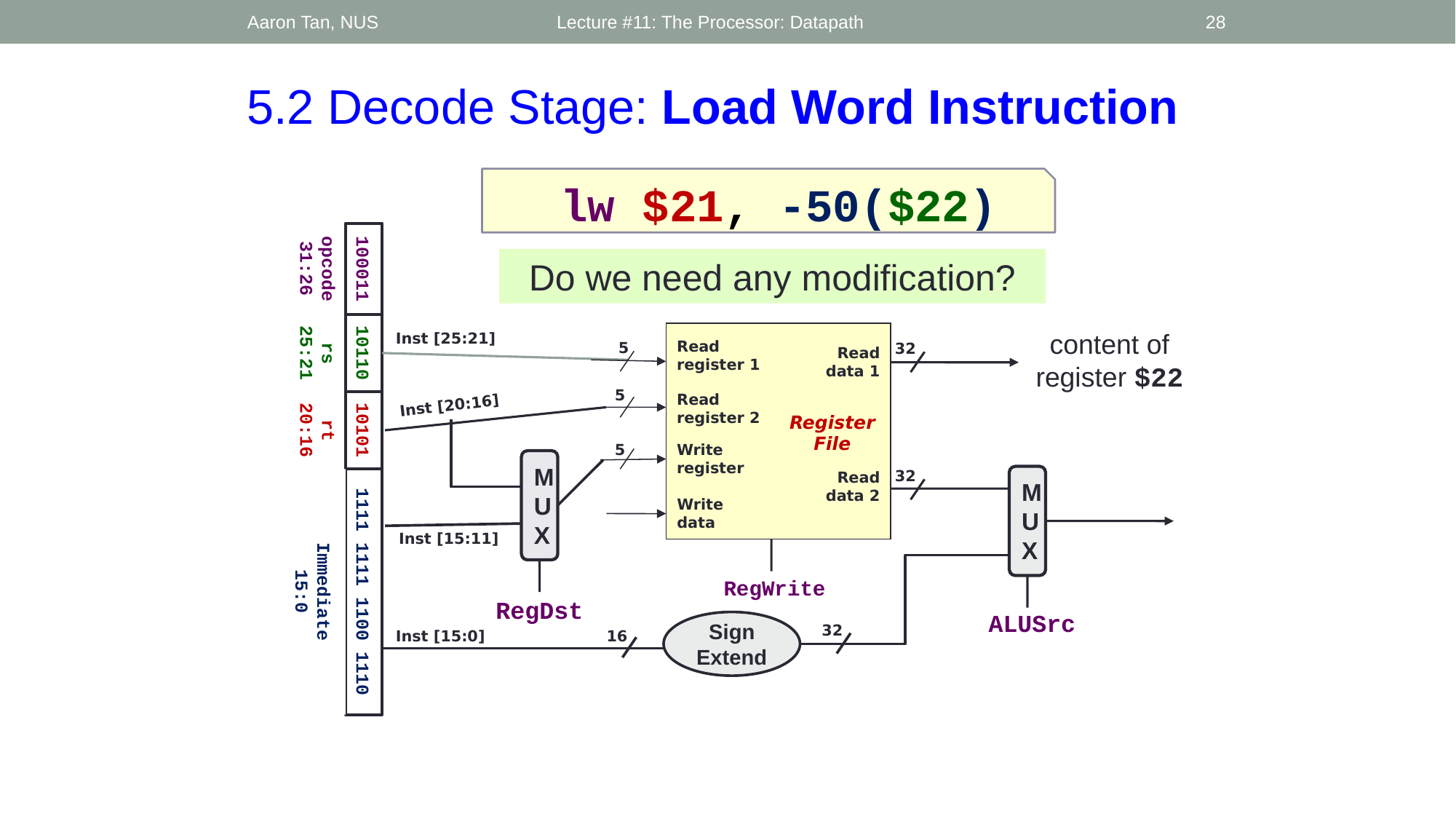

Aaron Tan, NUS
Lecture #11: The Processor: Datapath
28
5.2 Decode Stage: Load Word Instruction
 lw $21, -50($22)
opcode
31:26
rs
25:21
rt
20:16
100011
10110
10101
1111 1111 1100 1110
Immediate
15:0
Do we need any modification?
Inst [25:21]

Read
register 1
5
32

32

Read
data 1

5
Read
register 2

Register
File

5
Write
register

Read
data 2
Write
data

RegWrite
content of register $22
Inst [20:16]
MUX
Inst [15:11]

RegDst
MUX

ALUSrc
Sign Extend
32
Inst [15:0]
16